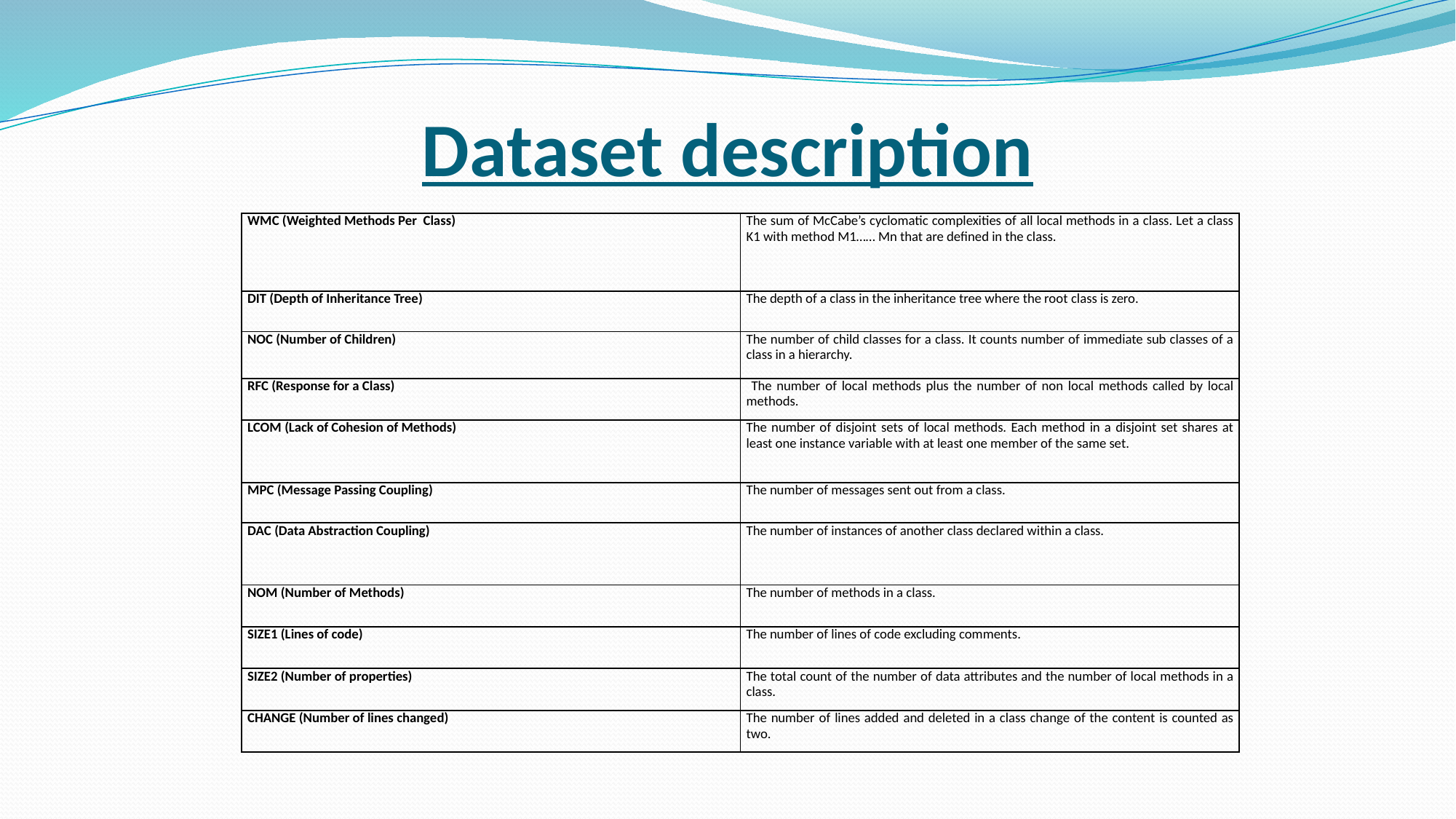

# Dataset description
| WMC (Weighted Methods Per Class) | The sum of McCabe’s cyclomatic complexities of all local methods in a class. Let a class K1 with method M1…… Mn that are defined in the class. |
| --- | --- |
| DIT (Depth of Inheritance Tree) | The depth of a class in the inheritance tree where the root class is zero. |
| NOC (Number of Children) | The number of child classes for a class. It counts number of immediate sub classes of a class in a hierarchy. |
| RFC (Response for a Class) | The number of local methods plus the number of non local methods called by local methods. |
| LCOM (Lack of Cohesion of Methods) | The number of disjoint sets of local methods. Each method in a disjoint set shares at least one instance variable with at least one member of the same set. |
| MPC (Message Passing Coupling) | The number of messages sent out from a class. |
| DAC (Data Abstraction Coupling) | The number of instances of another class declared within a class. |
| NOM (Number of Methods) | The number of methods in a class. |
| SIZE1 (Lines of code) | The number of lines of code excluding comments. |
| SIZE2 (Number of properties) | The total count of the number of data attributes and the number of local methods in a class. |
| CHANGE (Number of lines changed) | The number of lines added and deleted in a class change of the content is counted as two. |